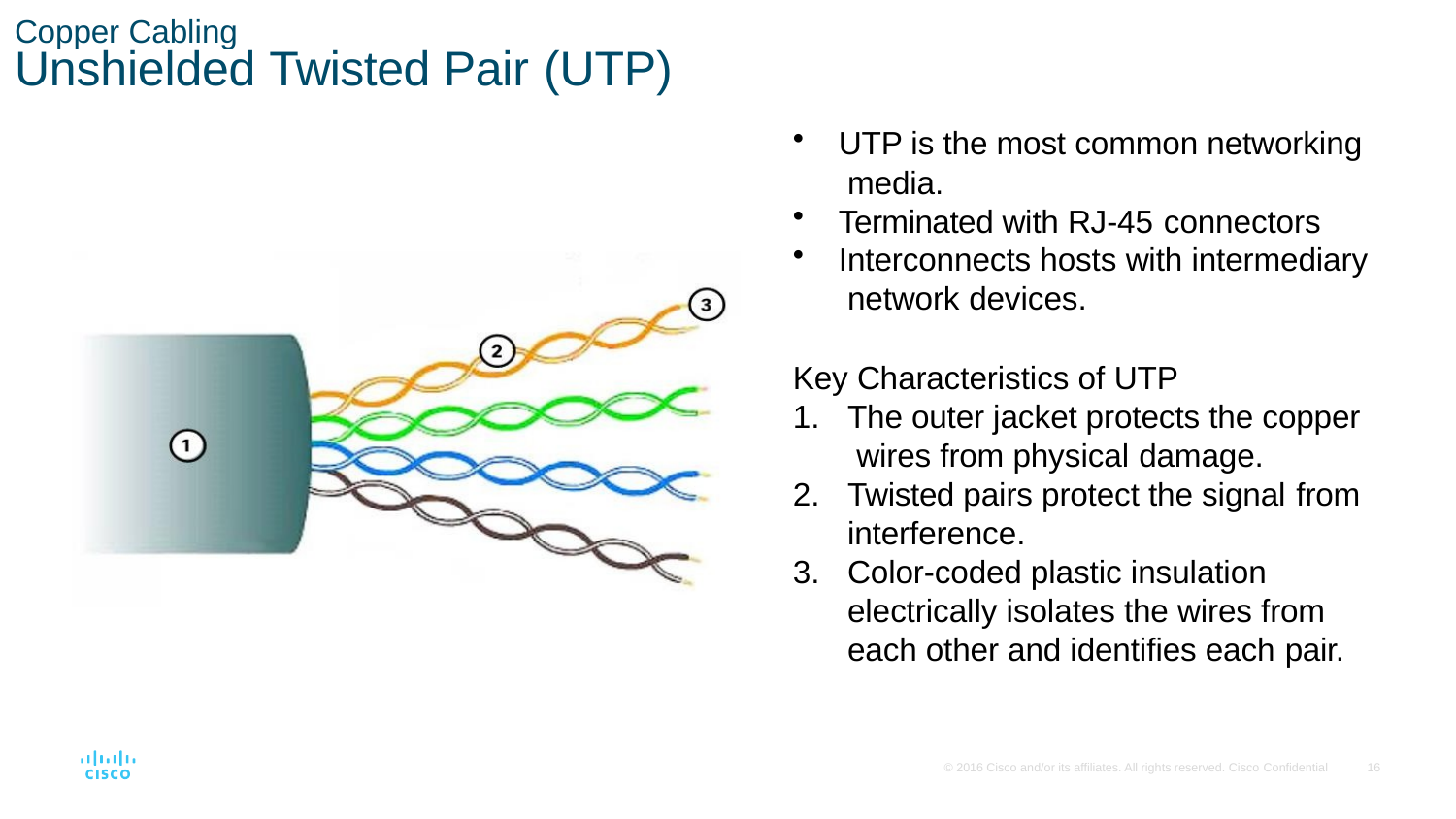

Copper Cabling
# Unshielded Twisted Pair (UTP)
UTP is the most common networking  media.
Terminated with RJ-45 connectors
Interconnects hosts with intermediary  network devices.

Key Characteristics of UTP
The outer jacket protects the copper  wires from physical damage.
Twisted pairs protect the signal from
interference.
Color-coded plastic insulation  electrically isolates the wires from  each other and identifies each pair.

© 2016 Cisco and/or its affiliates. All rights reserved. Cisco Confidential
16